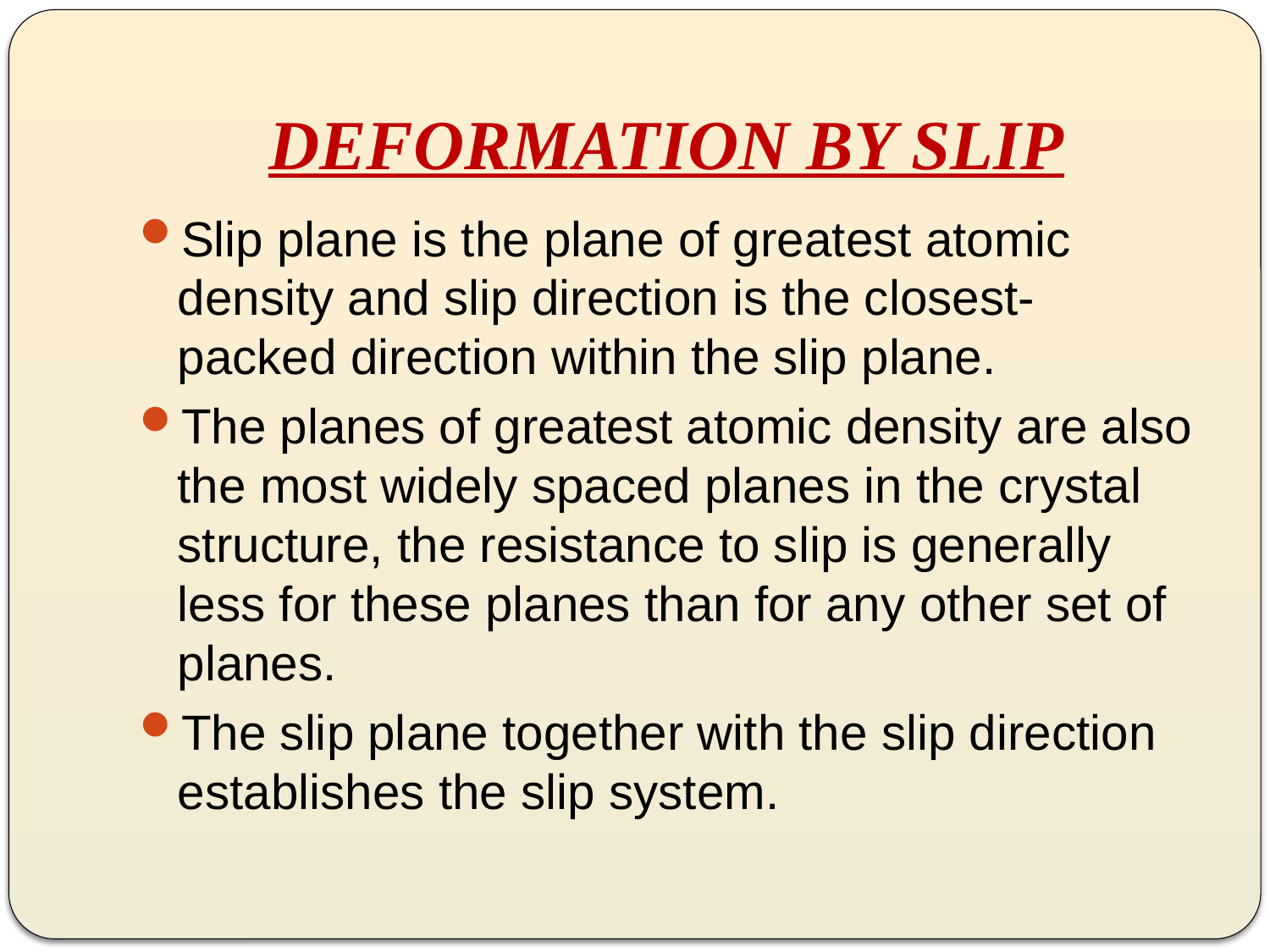

# DEFORMATION BY SLIP
Slip plane is the plane of greatest atomic density and slip direction is the closest-packed direction within the slip plane.
The planes of greatest atomic density are also the most widely spaced planes in the crystal structure, the resistance to slip is generally less for these planes than for any other set of planes.
The slip plane together with the slip direction establishes the slip system.